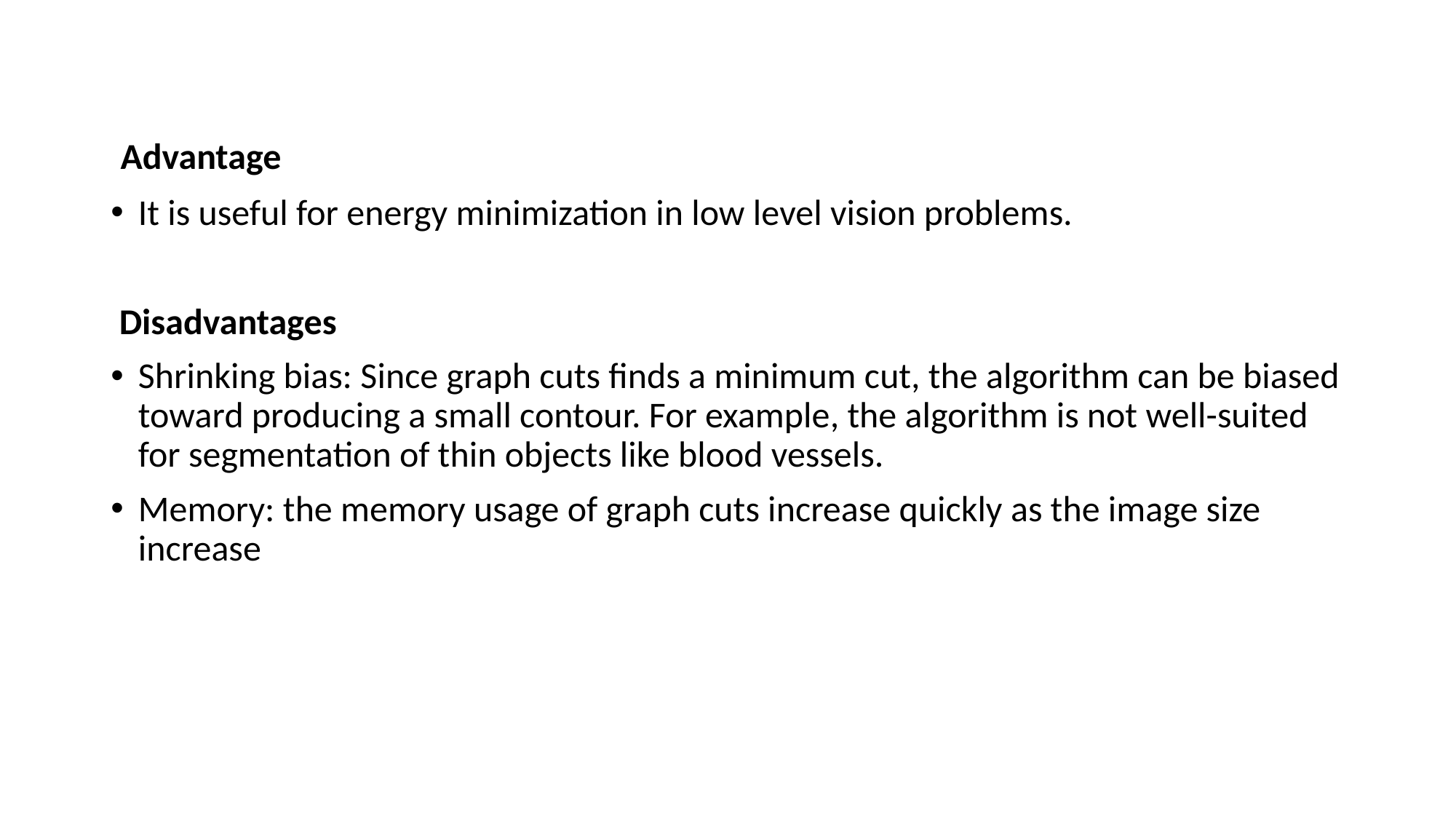

#

 Advantage
It is useful for energy minimization in low level vision problems.

 Disadvantages
Shrinking bias: Since graph cuts finds a minimum cut, the algorithm can be biased toward producing a small contour. For example, the algorithm is not well-suited for segmentation of thin objects like blood vessels.
Memory: the memory usage of graph cuts increase quickly as the image size increase